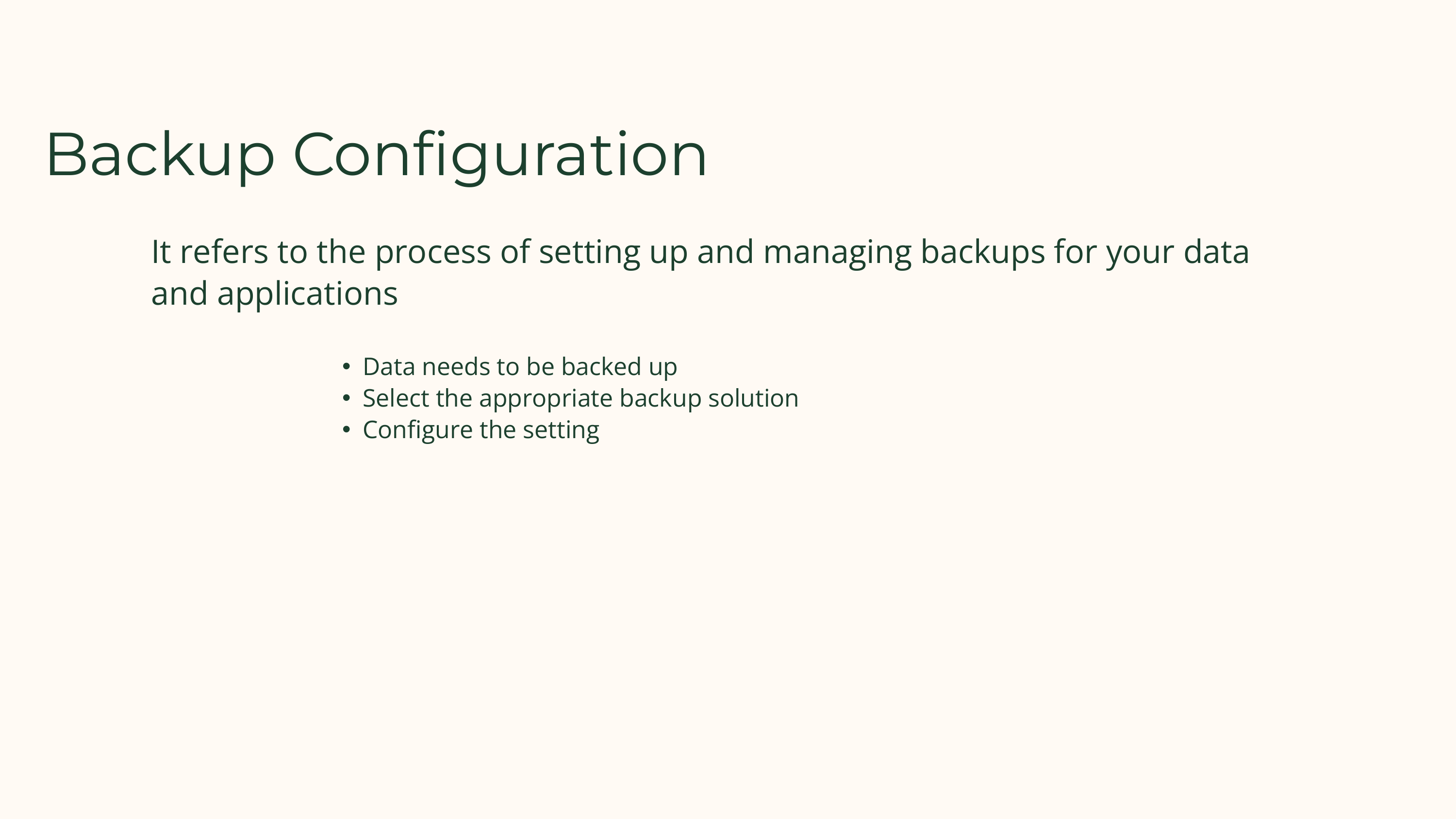

Backup Configuration
It refers to the process of setting up and managing backups for your data and applications

Data needs to be backed up
Select the appropriate backup solution
Configure the setting